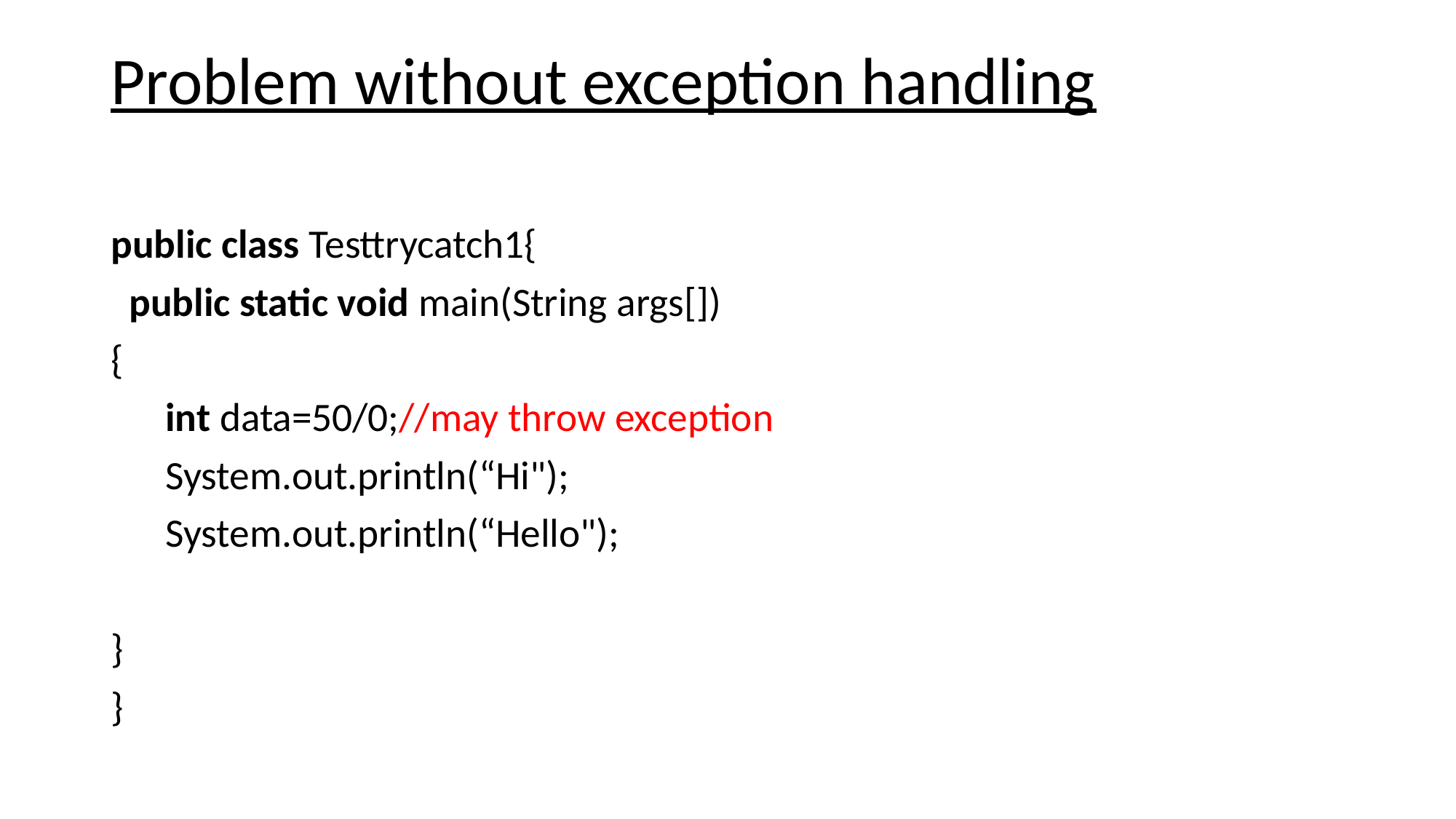

# Problem without exception handling
public class Testtrycatch1{
  public static void main(String args[])
{
      int data=50/0;//may throw exception
      System.out.println(“Hi");
      System.out.println(“Hello");

}
}